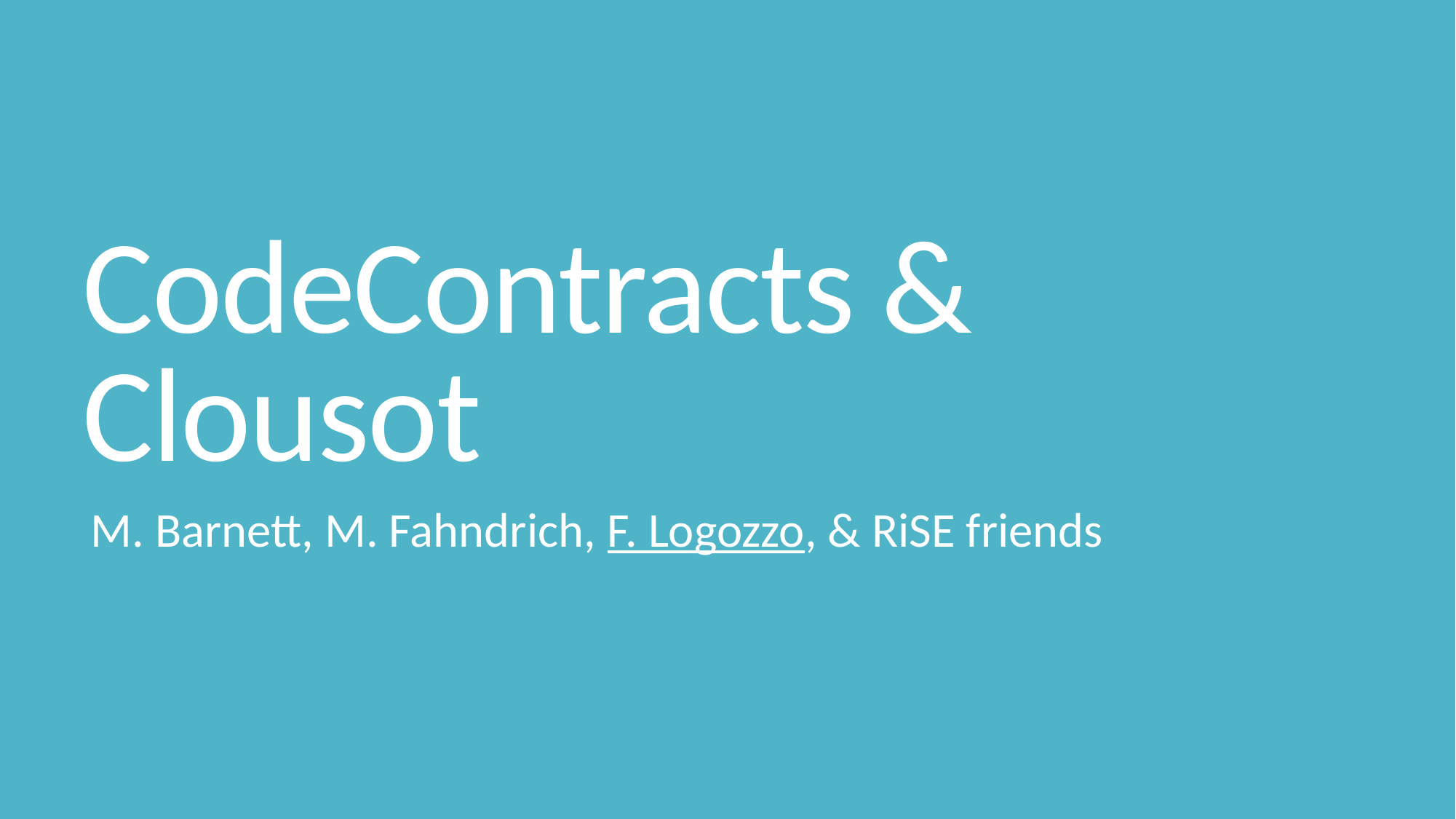

# CodeContracts & Clousot
M. Barnett, M. Fahndrich, F. Logozzo, & RiSE friends